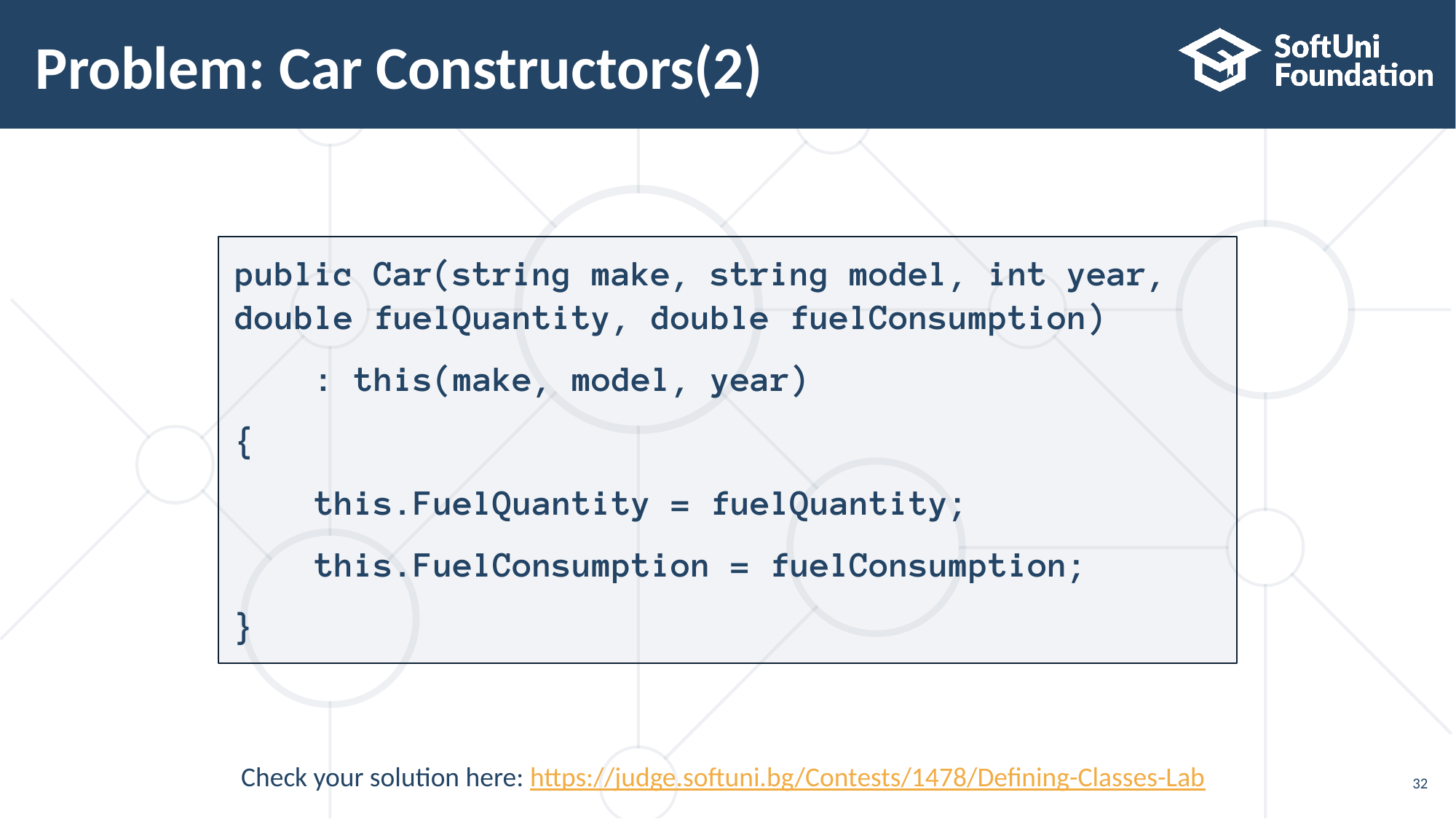

# Problem: Car Constructors(2)
public Car(string make, string model, int year,
double fuelQuantity, double fuelConsumption)
    : this(make, model, year)
{
    this.FuelQuantity = fuelQuantity;
    this.FuelConsumption = fuelConsumption;
}
Check your solution here: https://judge.softuni.bg/Contests/1478/Defining-Classes-Lab
32